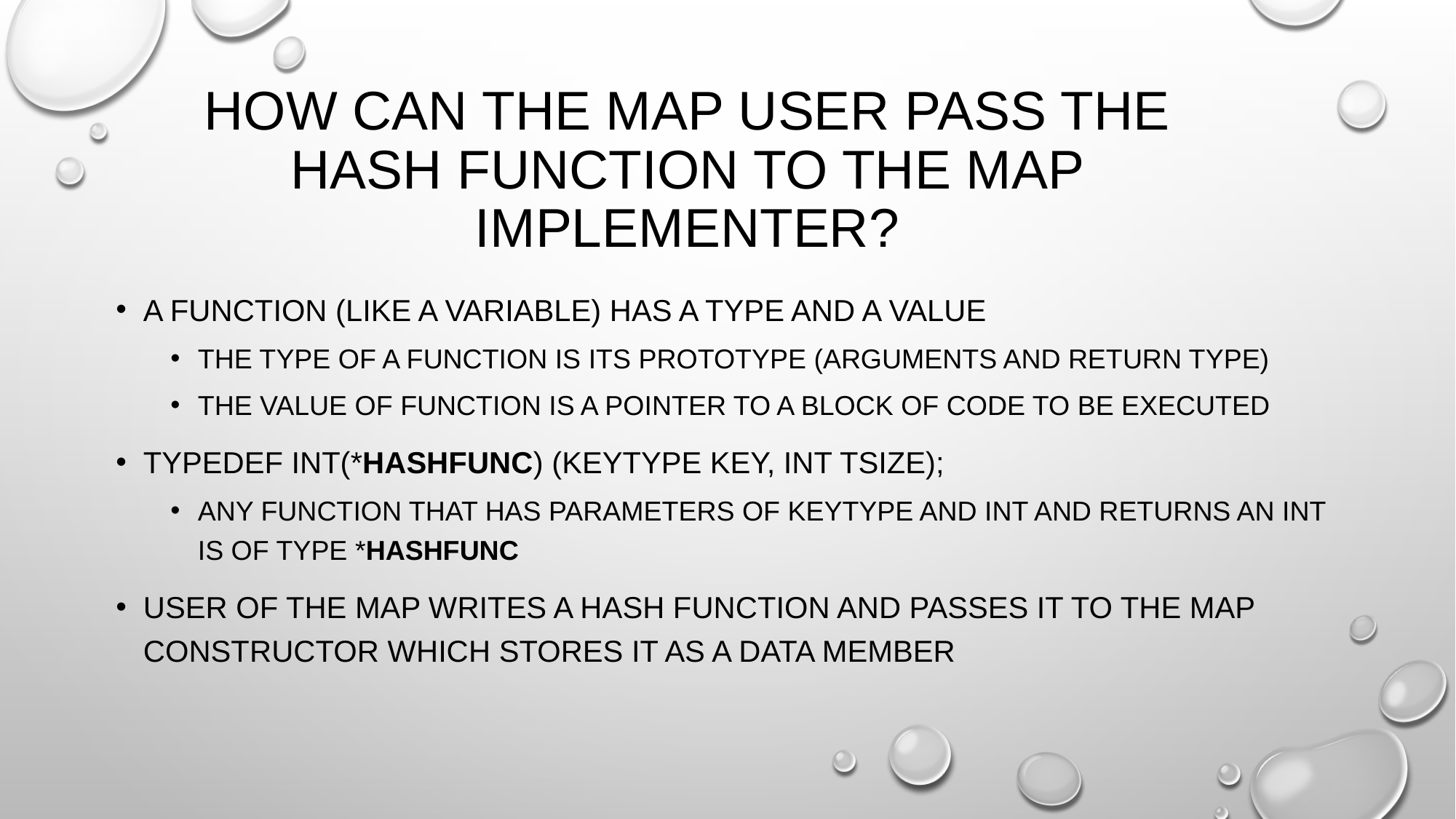

# How can the Map user pass the hash function to the map implementer?
a function (like a variable) has a type and a value
The type of a function is its prototype (arguments and return type)
The value of function is a pointer to a block of code to be executed
Typedef int(*hashfunc) (keyType key, int tsize);
Any function that has parameters of keytype and int and returns an int is of type *hashfunc
User of the map writes a hash function and passes it to the map constructor which stores it as a data member